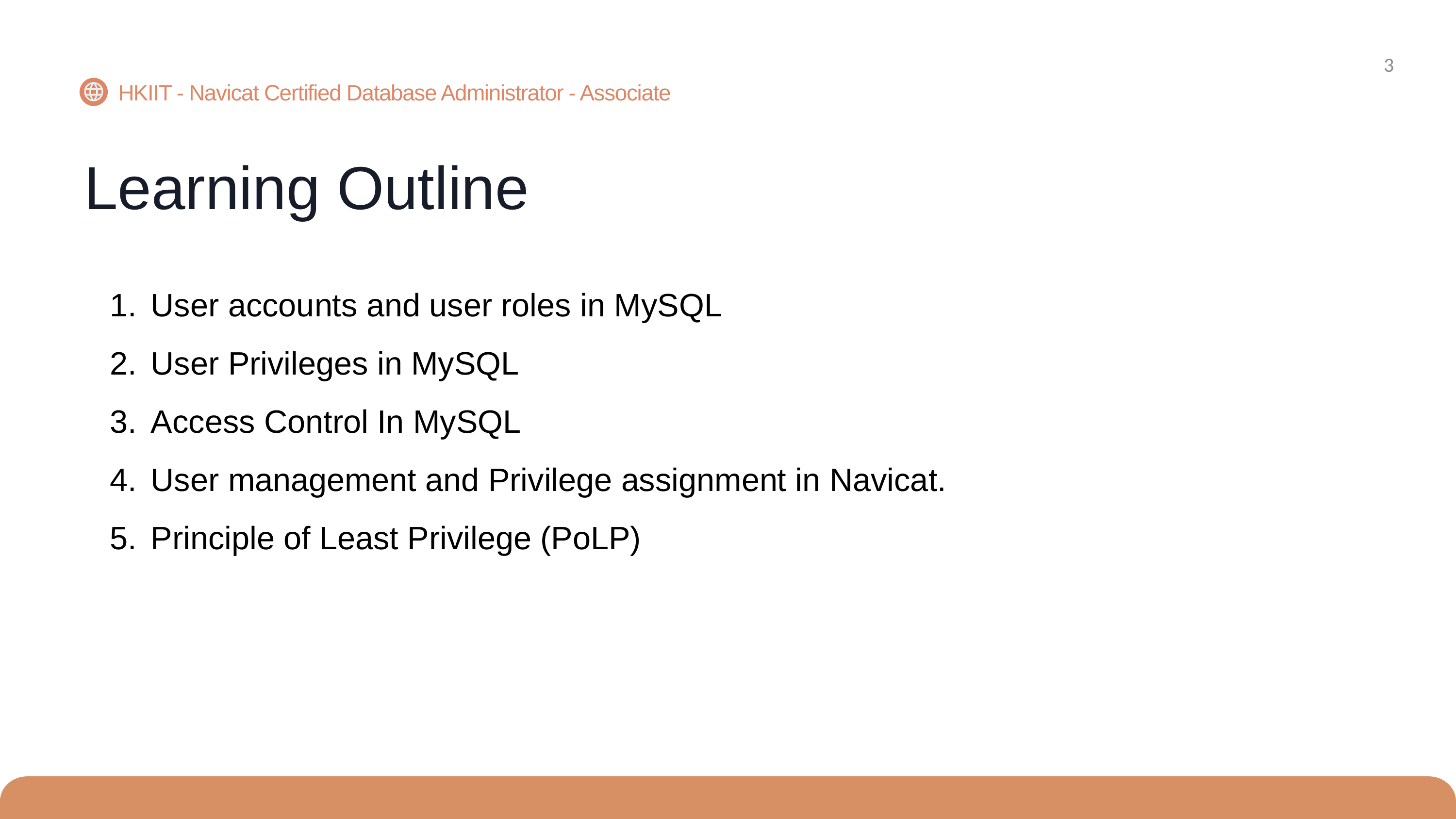

3

HKIIT - Navicat Certified Database Administrator - Associate
Learning Outline
User accounts and user roles in MySQL
User Privileges in MySQL
Access Control In MySQL
User management and Privilege assignment in Navicat.
Principle of Least Privilege (PoLP)